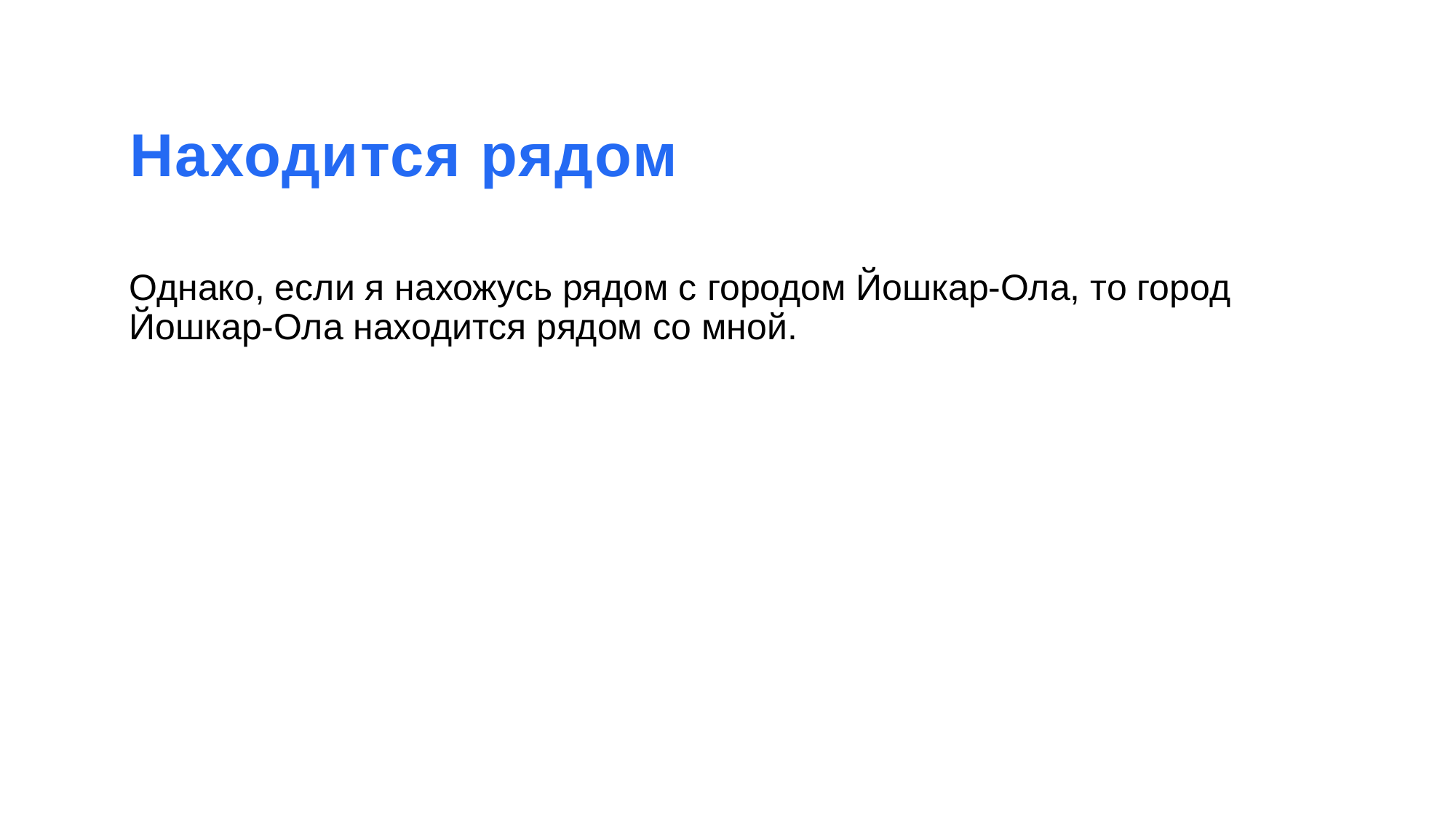

Находится рядом

Однако, если я нахожусь рядом с городом Йошкар-Ола, то город Йошкар-Ола находится рядом со мной.